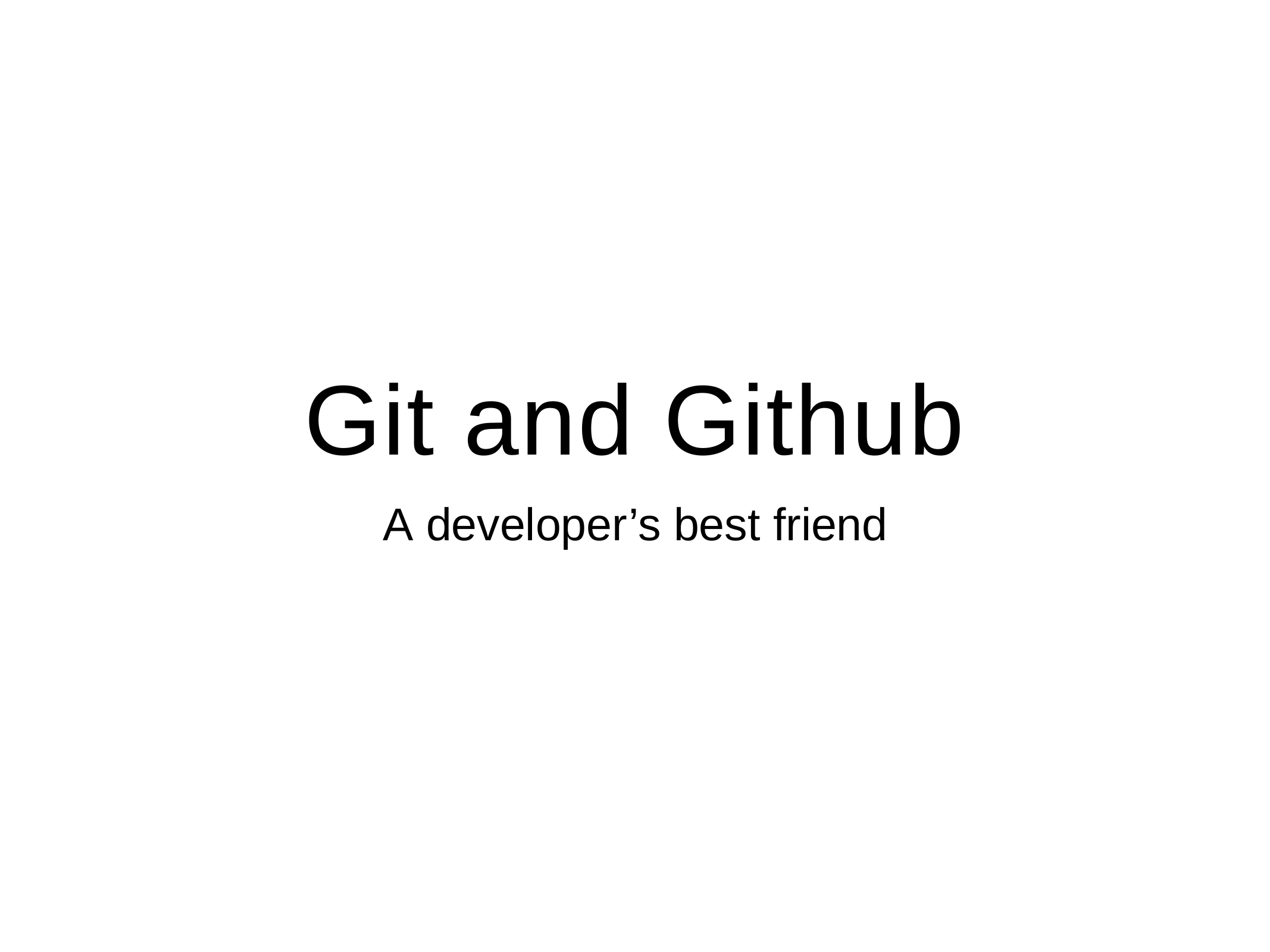

# Git and Github
A developer’s best friend